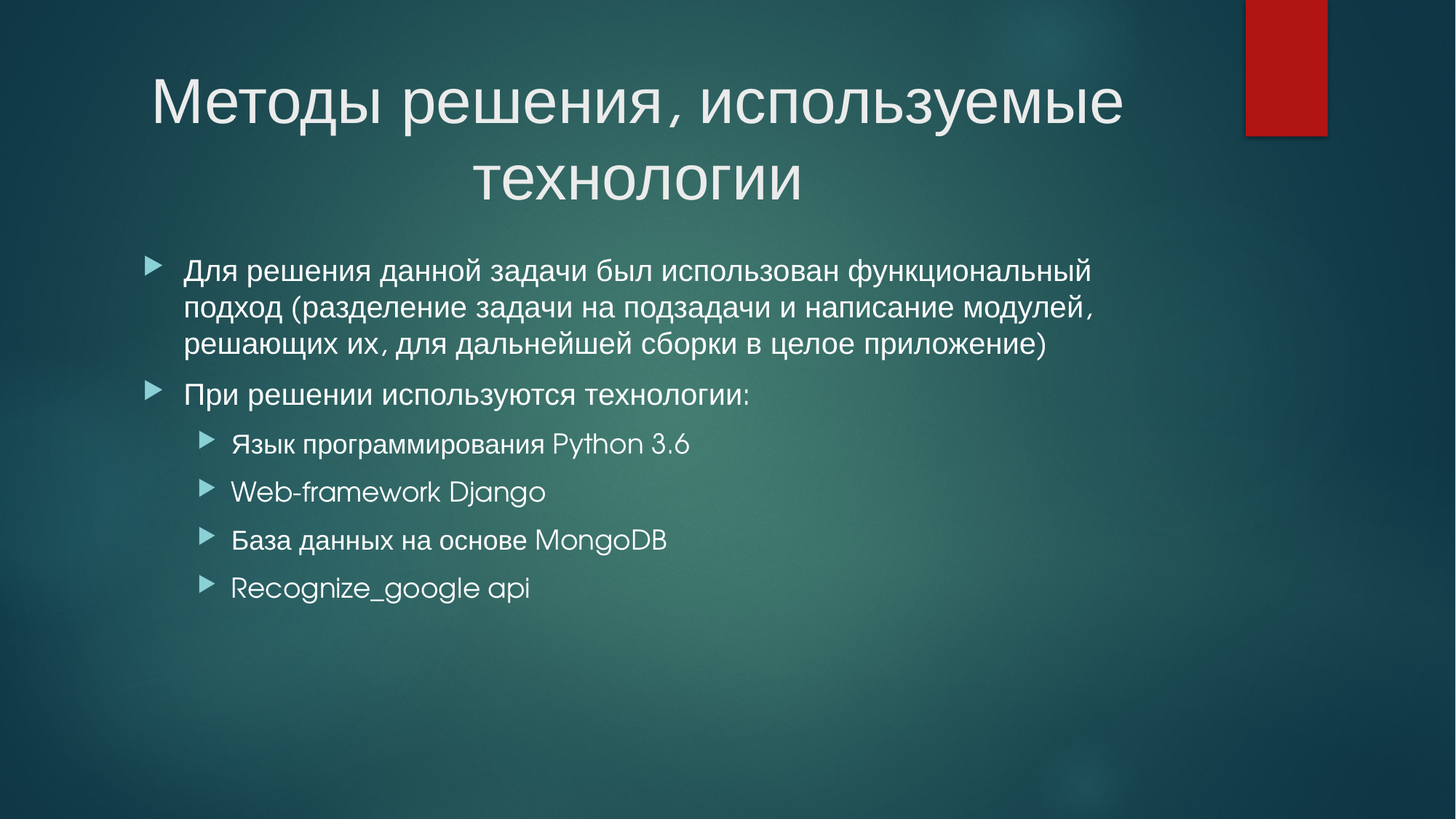

# Методы решения, используемые технологии
Для решения данной задачи был использован функциональный подход (разделение задачи на подзадачи и написание модулей, решающих их, для дальнейшей сборки в целое приложение)
При решении используются технологии:
Язык программирования Python 3.6
Web-framework Django
База данных на основе MongoDB
Recognize_google api